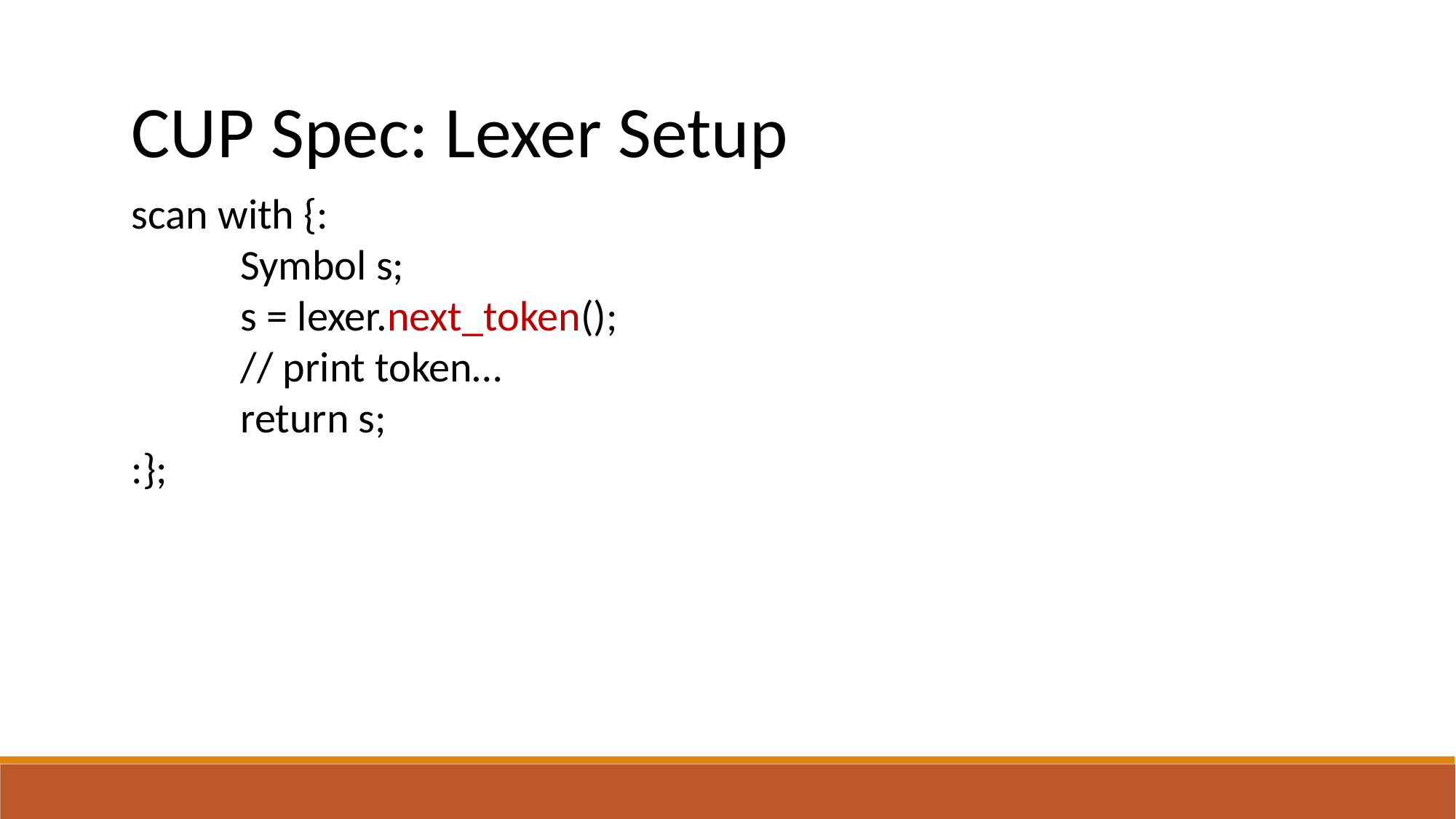

CUP Spec: Lexer Setup
scan with {:
	Symbol s;
	s = lexer.next_token();
	// print token…
	return s;
:};